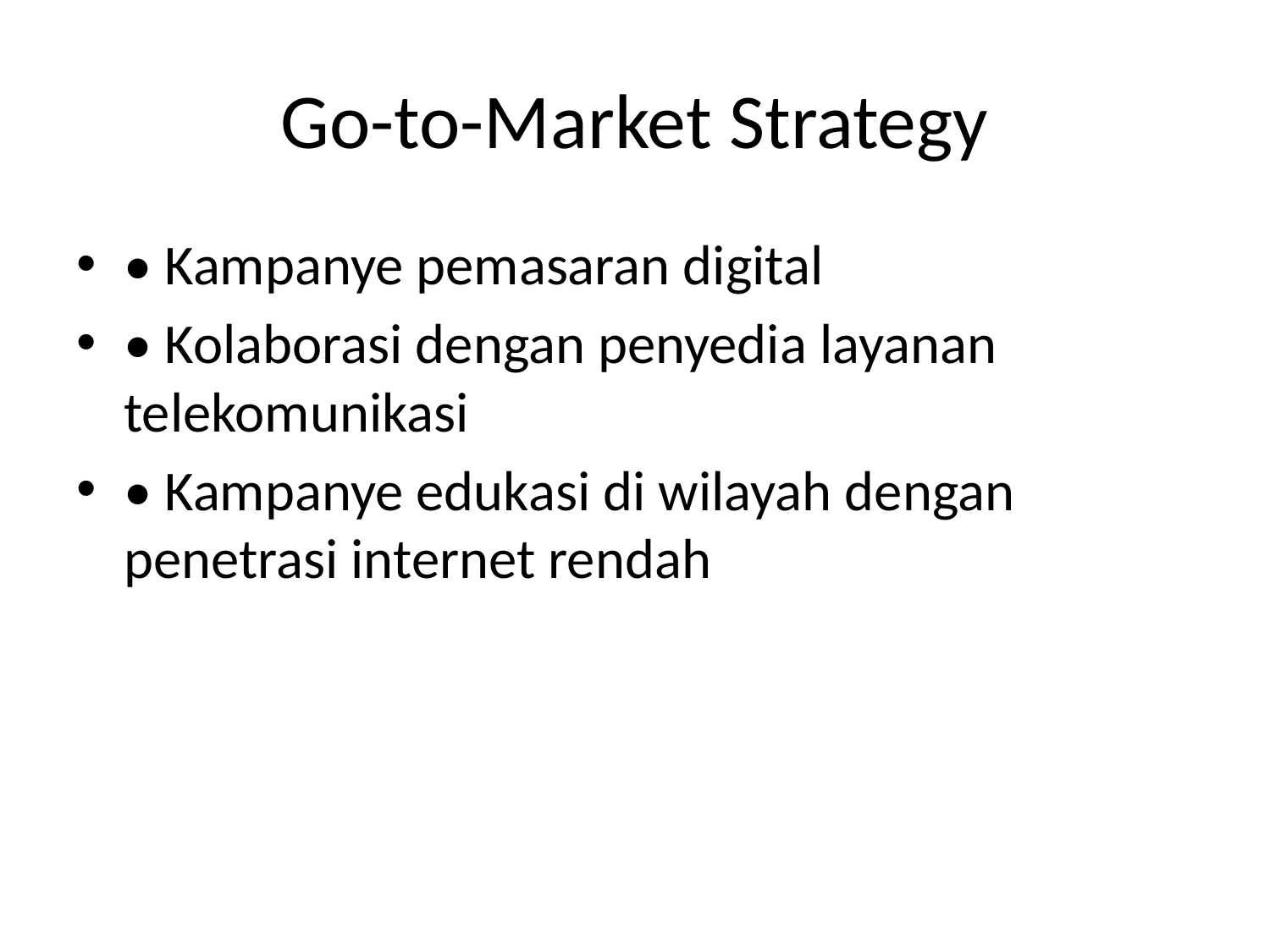

# Go-to-Market Strategy
• Kampanye pemasaran digital
• Kolaborasi dengan penyedia layanan telekomunikasi
• Kampanye edukasi di wilayah dengan penetrasi internet rendah